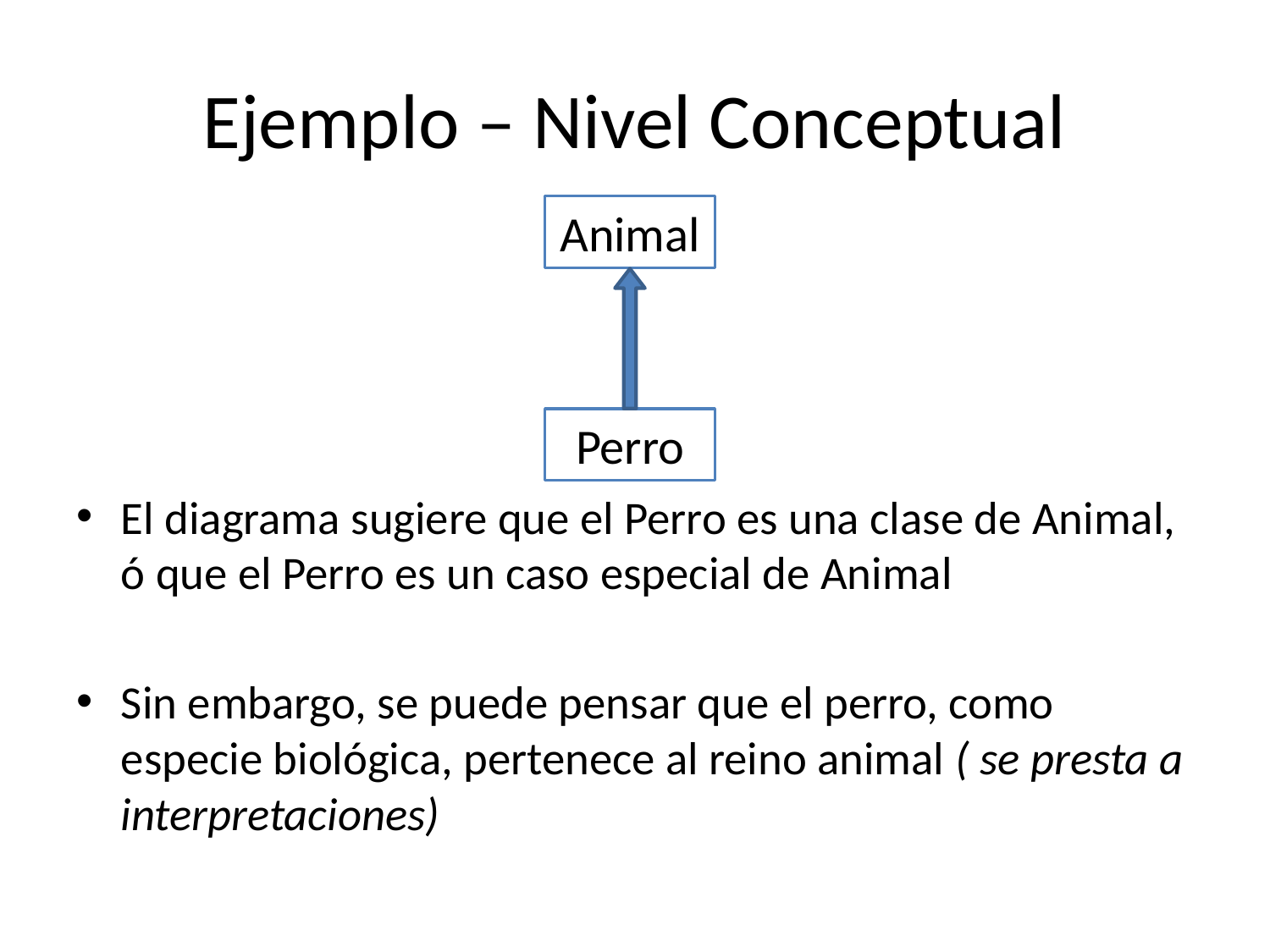

# Ejemplo – Nivel Conceptual
Animal

El diagrama sugiere que el Perro es una clase de Animal, ó que el Perro es un caso especial de Animal

Sin embargo, se puede pensar que el perro, como especie biológica, pertenece al reino animal ( se presta a interpretaciones)

Perro